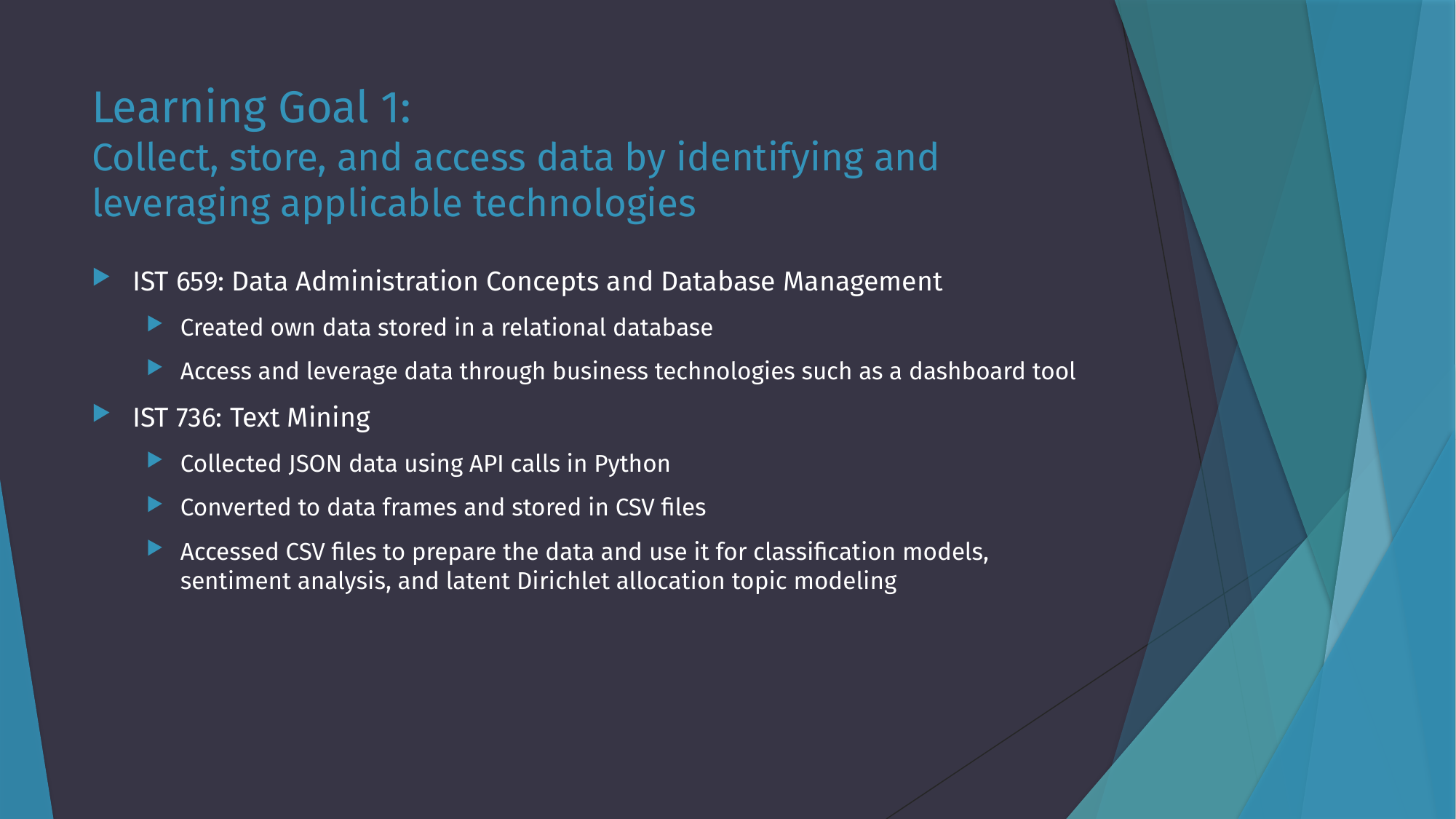

# Learning Goal 1: Collect, store, and access data by identifying and leveraging applicable technologies
IST 659: Data Administration Concepts and Database Management
Created own data stored in a relational database
Access and leverage data through business technologies such as a dashboard tool
IST 736: Text Mining
Collected JSON data using API calls in Python
Converted to data frames and stored in CSV files
Accessed CSV files to prepare the data and use it for classification models, sentiment analysis, and latent Dirichlet allocation topic modeling